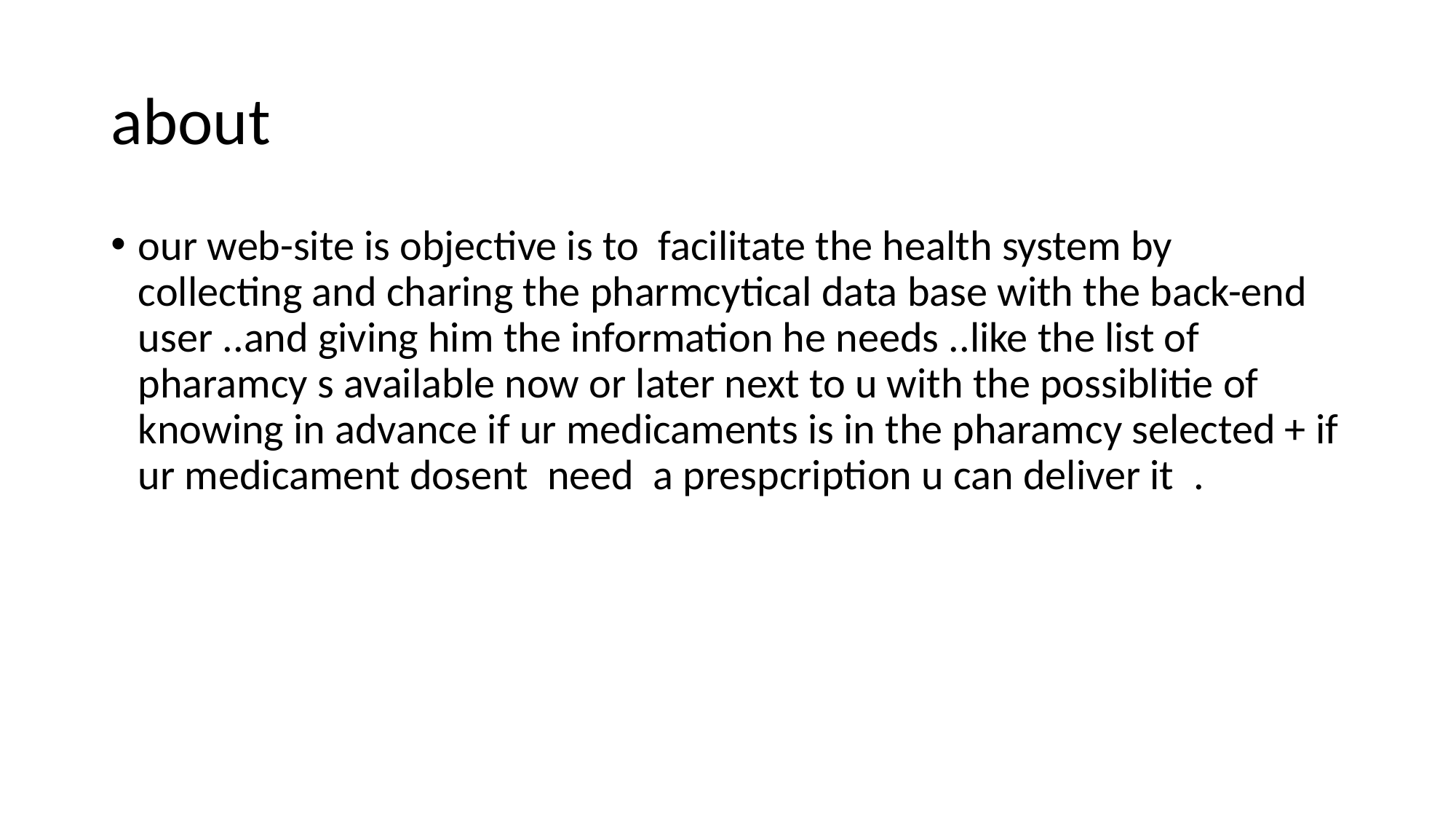

# about
our web-site is objective is to  facilitate the health system by collecting and charing the pharmcytical data base with the back-end user ..and giving him the information he needs ..like the list of pharamcy s available now or later next to u with the possiblitie of knowing in advance if ur medicaments is in the pharamcy selected + if ur medicament dosent  need  a prespcription u can deliver it  .